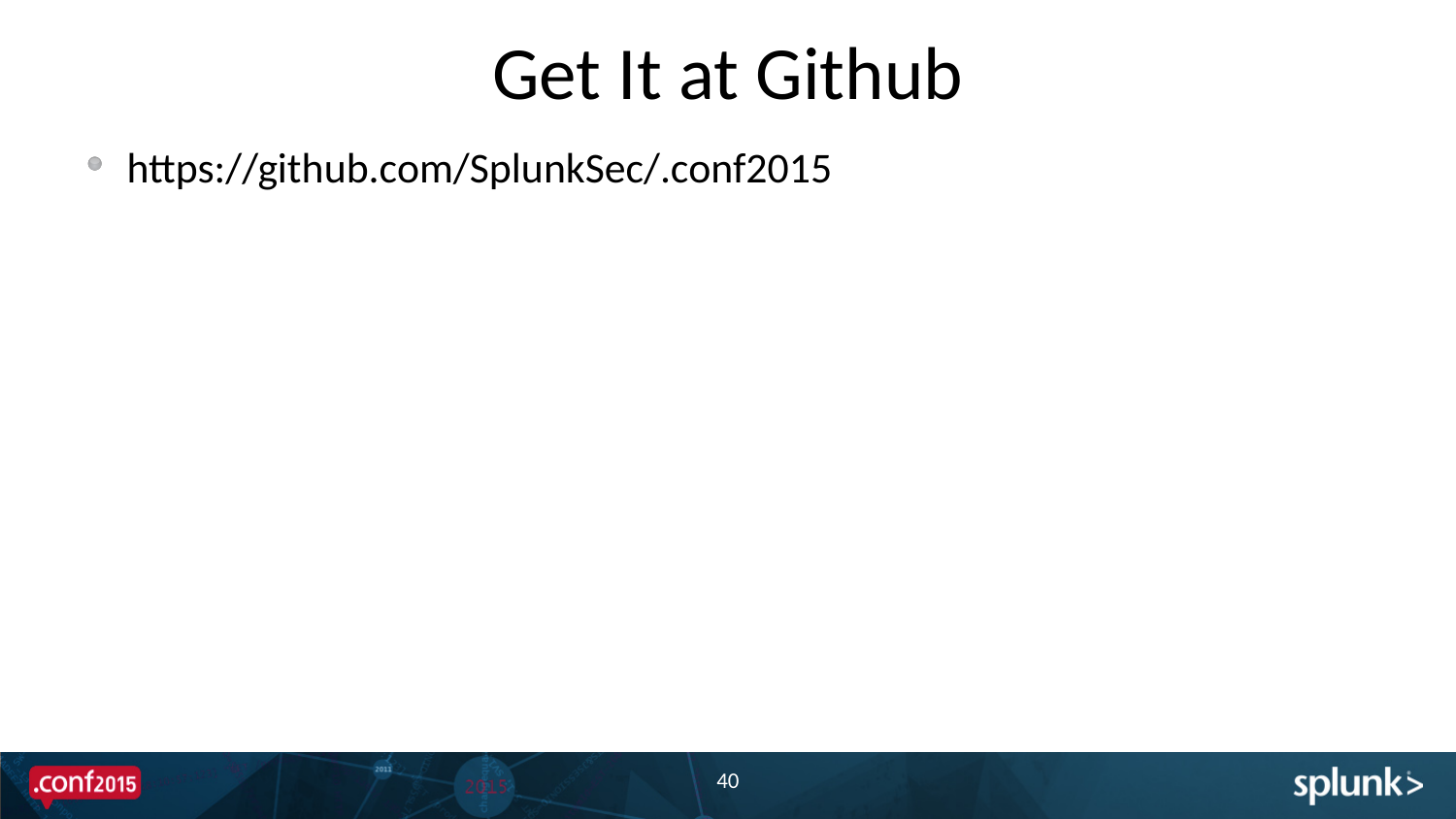

# Get It at Github
https://github.com/SplunkSec/.conf2015

40